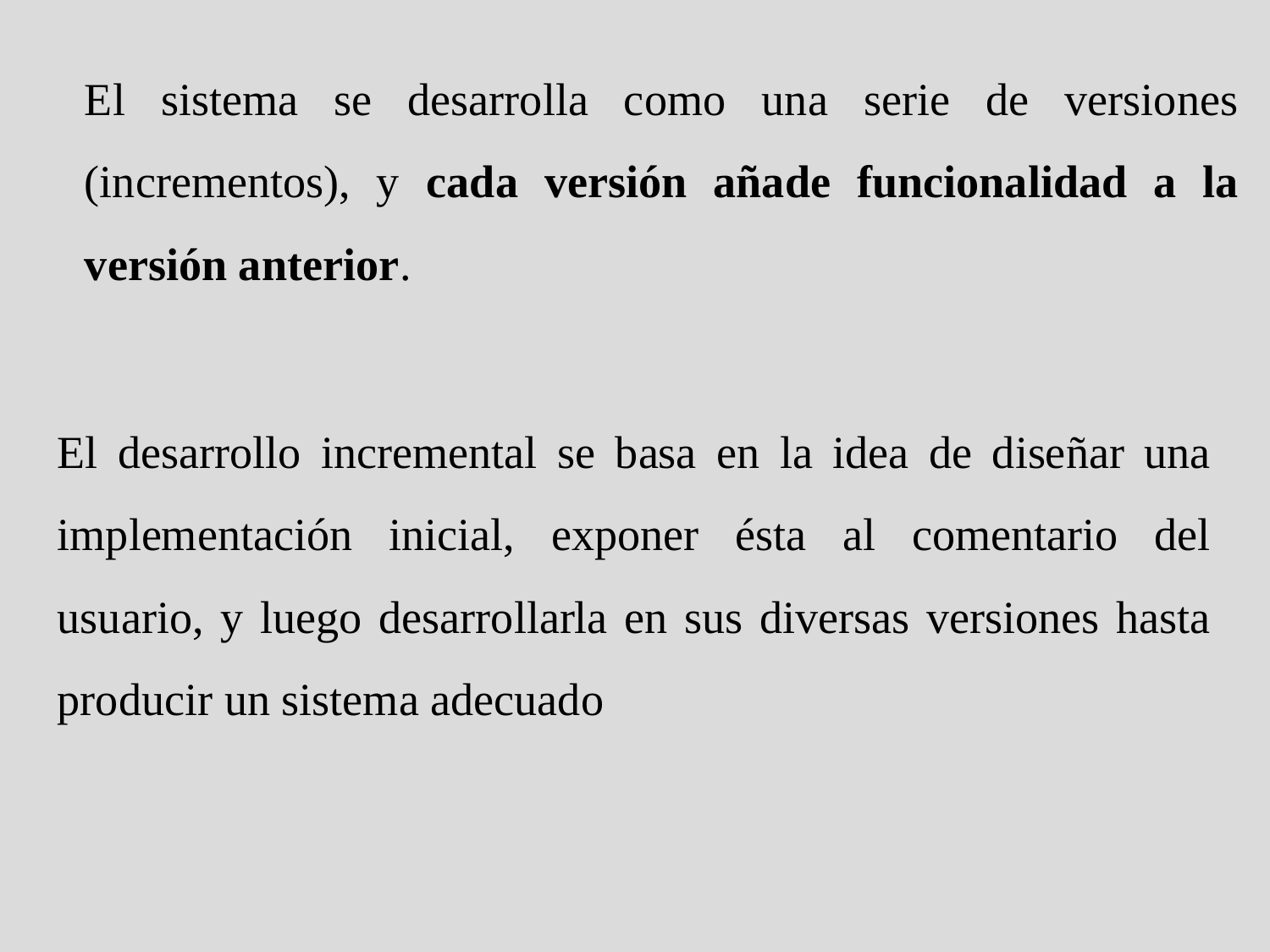

El sistema se desarrolla como una serie de versiones (incrementos), y cada versión añade funcionalidad a la versión anterior.
El desarrollo incremental se basa en la idea de diseñar una implementación inicial, exponer ésta al comentario del usuario, y luego desarrollarla en sus diversas versiones hasta producir un sistema adecuado